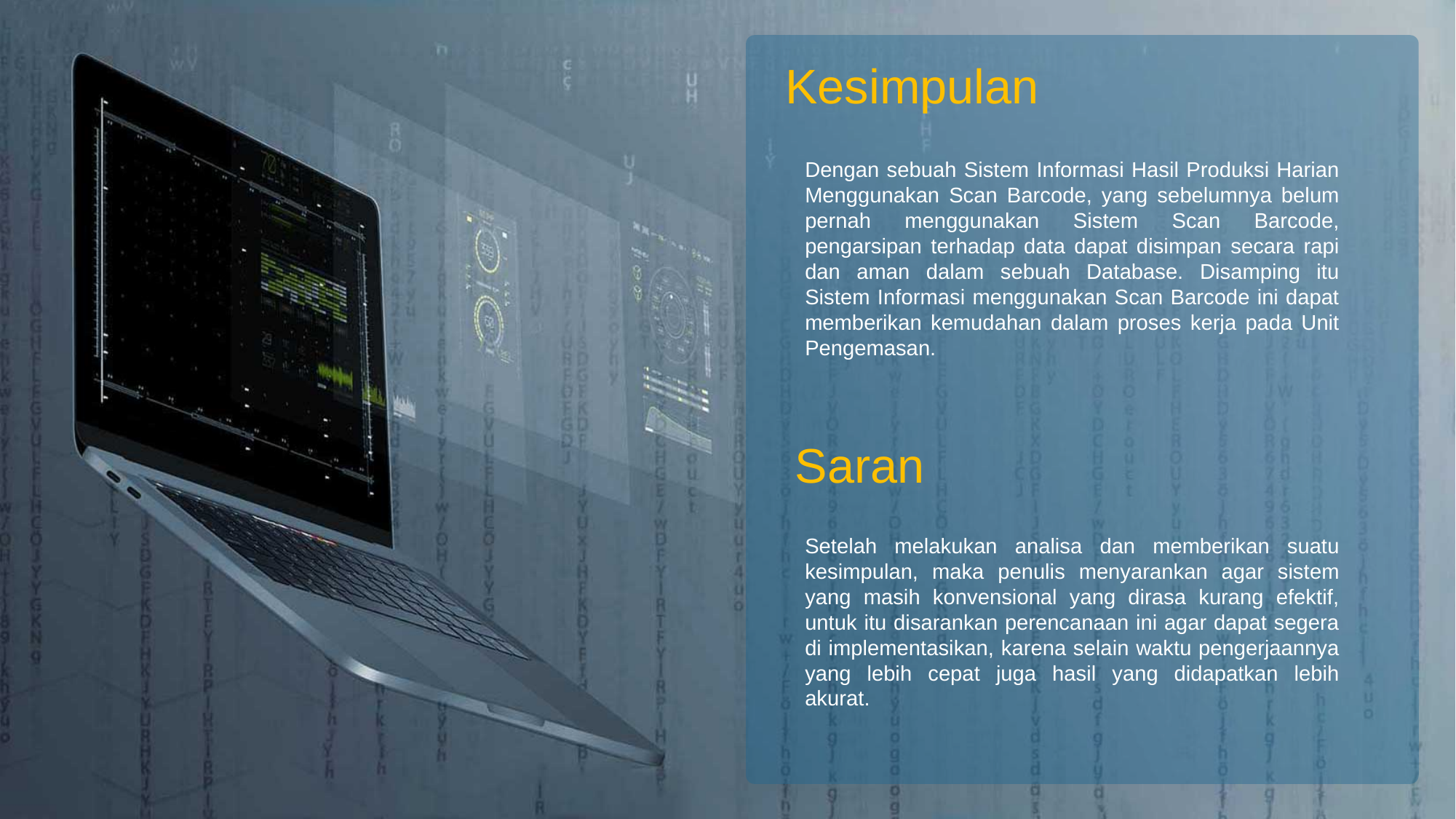

Kesimpulan
Dengan sebuah Sistem Informasi Hasil Produksi Harian Menggunakan Scan Barcode, yang sebelumnya belum pernah menggunakan Sistem Scan Barcode, pengarsipan terhadap data dapat disimpan secara rapi dan aman dalam sebuah Database. Disamping itu Sistem Informasi menggunakan Scan Barcode ini dapat memberikan kemudahan dalam proses kerja pada Unit Pengemasan.
Saran
Setelah melakukan analisa dan memberikan suatu kesimpulan, maka penulis menyarankan agar sistem yang masih konvensional yang dirasa kurang efektif, untuk itu disarankan perencanaan ini agar dapat segera di implementasikan, karena selain waktu pengerjaannya yang lebih cepat juga hasil yang didapatkan lebih akurat.